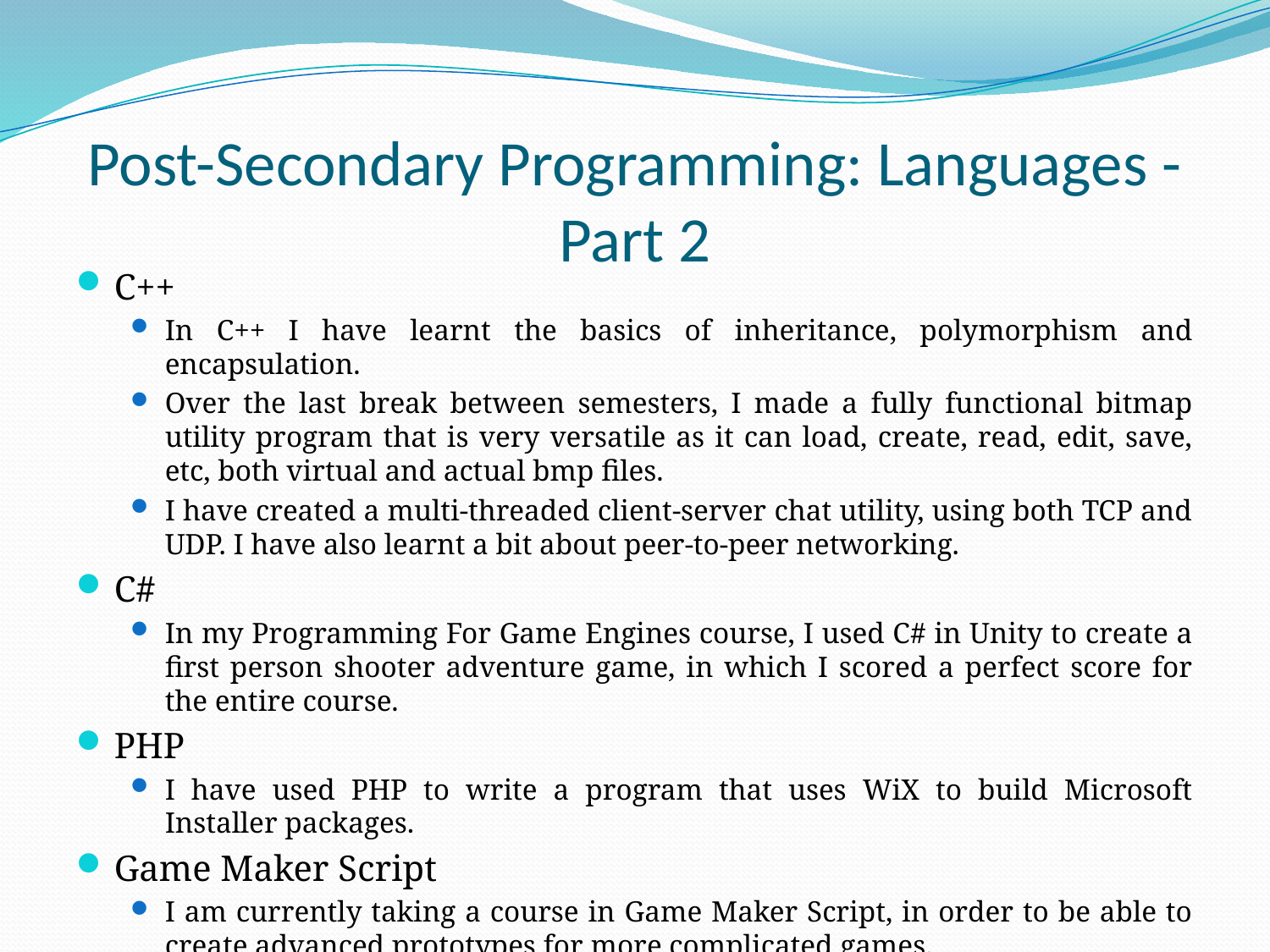

# Post-Secondary Programming: Languages - Part 2
C++
In C++ I have learnt the basics of inheritance, polymorphism and encapsulation.
Over the last break between semesters, I made a fully functional bitmap utility program that is very versatile as it can load, create, read, edit, save, etc, both virtual and actual bmp files.
I have created a multi-threaded client-server chat utility, using both TCP and UDP. I have also learnt a bit about peer-to-peer networking.
C#
In my Programming For Game Engines course, I used C# in Unity to create a first person shooter adventure game, in which I scored a perfect score for the entire course.
PHP
I have used PHP to write a program that uses WiX to build Microsoft Installer packages.
Game Maker Script
I am currently taking a course in Game Maker Script, in order to be able to create advanced prototypes for more complicated games.